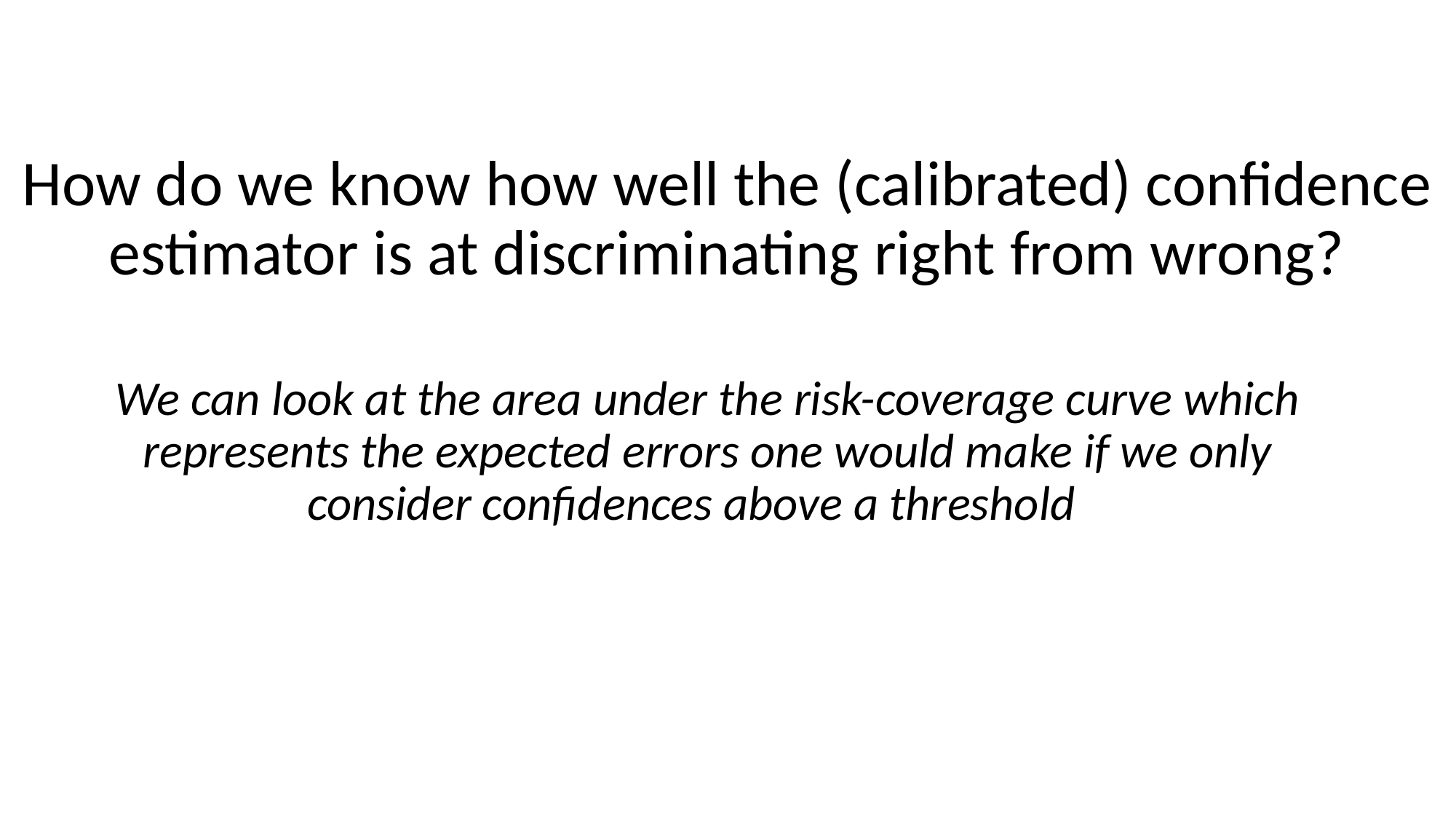

How do we know how well the (calibrated) confidence estimator is at discriminating right from wrong?
# We can look at the area under the risk-coverage curve which represents the expected errors one would make if we only consider confidences above a threshold